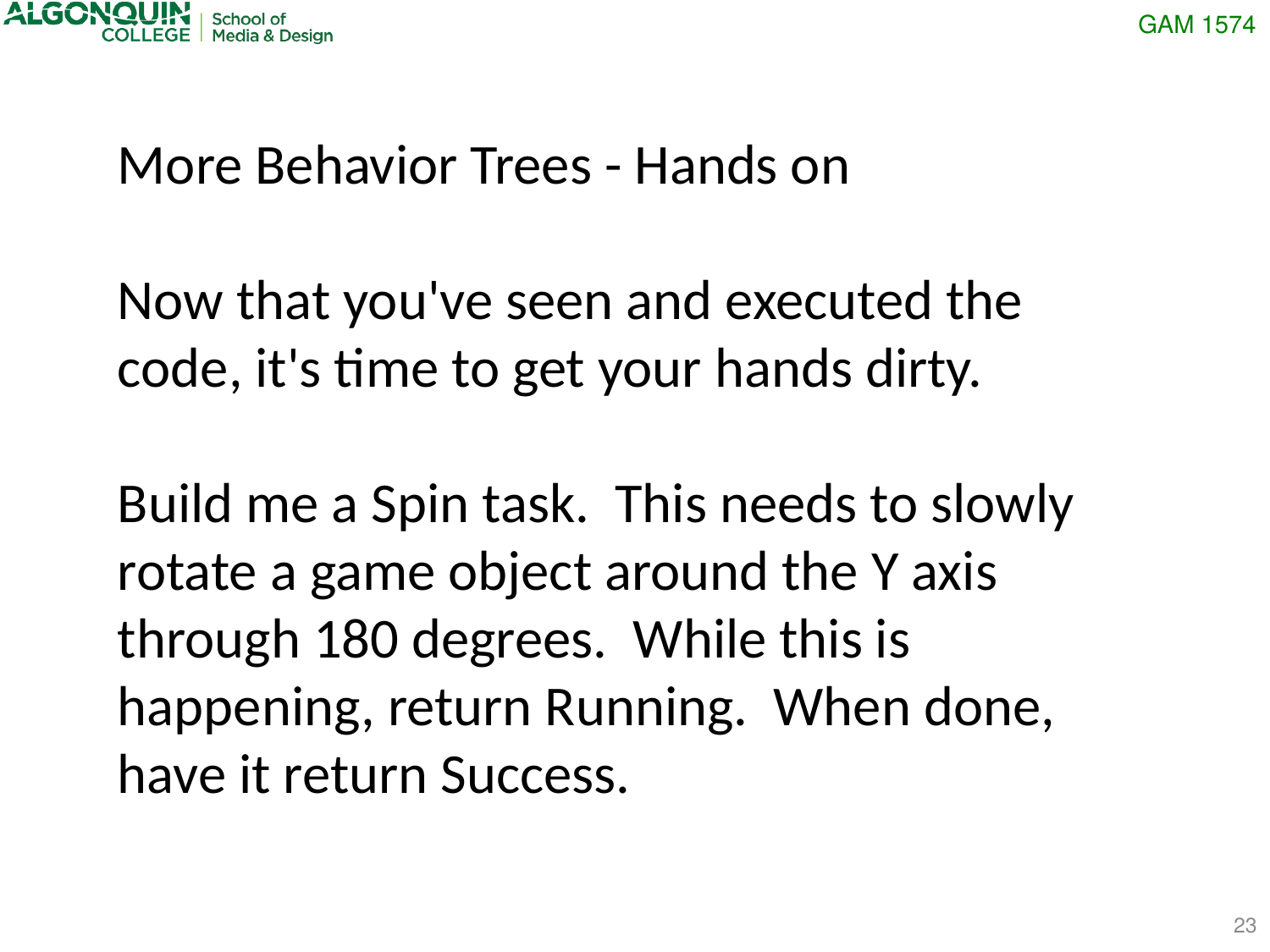

More Behavior Trees - Hands on

Now that you've seen and executed the code, it's time to get your hands dirty.

Build me a Spin task.  This needs to slowly rotate a game object around the Y axis through 180 degrees.  While this is happening, return Running.  When done, have it return Success.
23